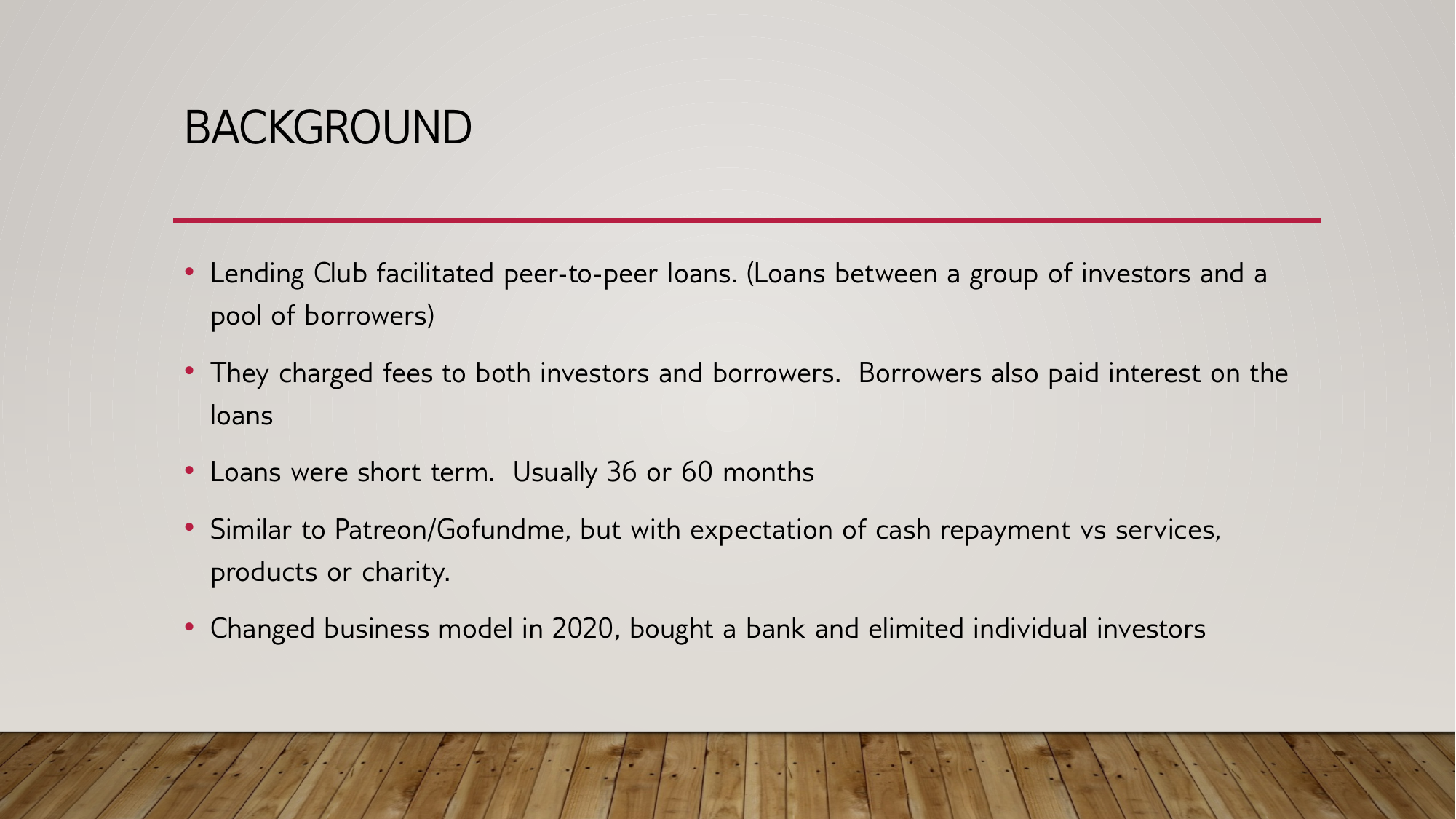

# Background
Lending Club facilitated peer-to-peer loans. (Loans between a group of investors and a pool of borrowers)
They charged fees to both investors and borrowers.  Borrowers also paid interest on the loans
Loans were short term.  Usually 36 or 60 months
Similar to Patreon/Gofundme, but with expectation of cash repayment vs services, products or charity.
Changed business model in 2020, bought a bank and elimited individual investors